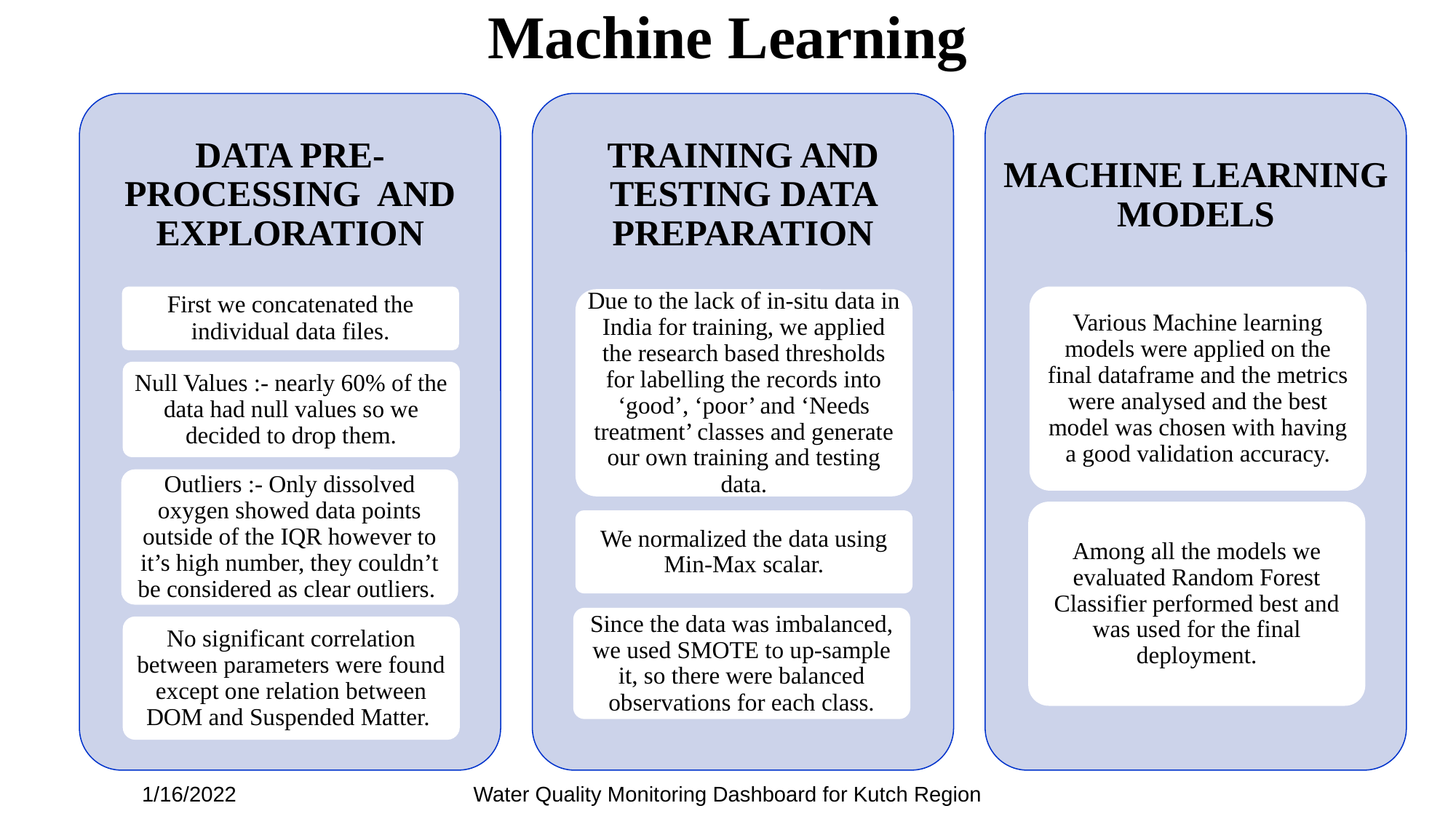

# Machine Learning

DATA PRE-PROCESSING  AND EXPLORATION

TRAINING AND TESTING DATA PREPARATION

MACHINE LEARNING MODELS

First we concatenated the individual data files.

Various Machine learning models were applied on the final dataframe and the metrics were analysed and the best model was chosen with having a good validation accuracy.
Due to the lack of in-situ data in India for training, we applied the research based thresholds for labelling the records into ‘good’, ‘poor’ and ‘Needs treatment’ classes and generate our own training and testing data.

Null Values :- nearly 60% of the data had null values so we decided to drop them.

Outliers :- Only dissolved oxygen showed data points outside of the IQR however to it’s high number, they couldn’t be considered as clear outliers.

Among all the models we evaluated Random Forest Classifier performed best and was used for the final deployment.

We normalized the data using Min-Max scalar.

Since the data was imbalanced, we used SMOTE to up-sample it, so there were balanced observations for each class.

No significant correlation between parameters were found except one relation between DOM and Suspended Matter.
1/16/2022
Water Quality Monitoring Dashboard for Kutch Region
9